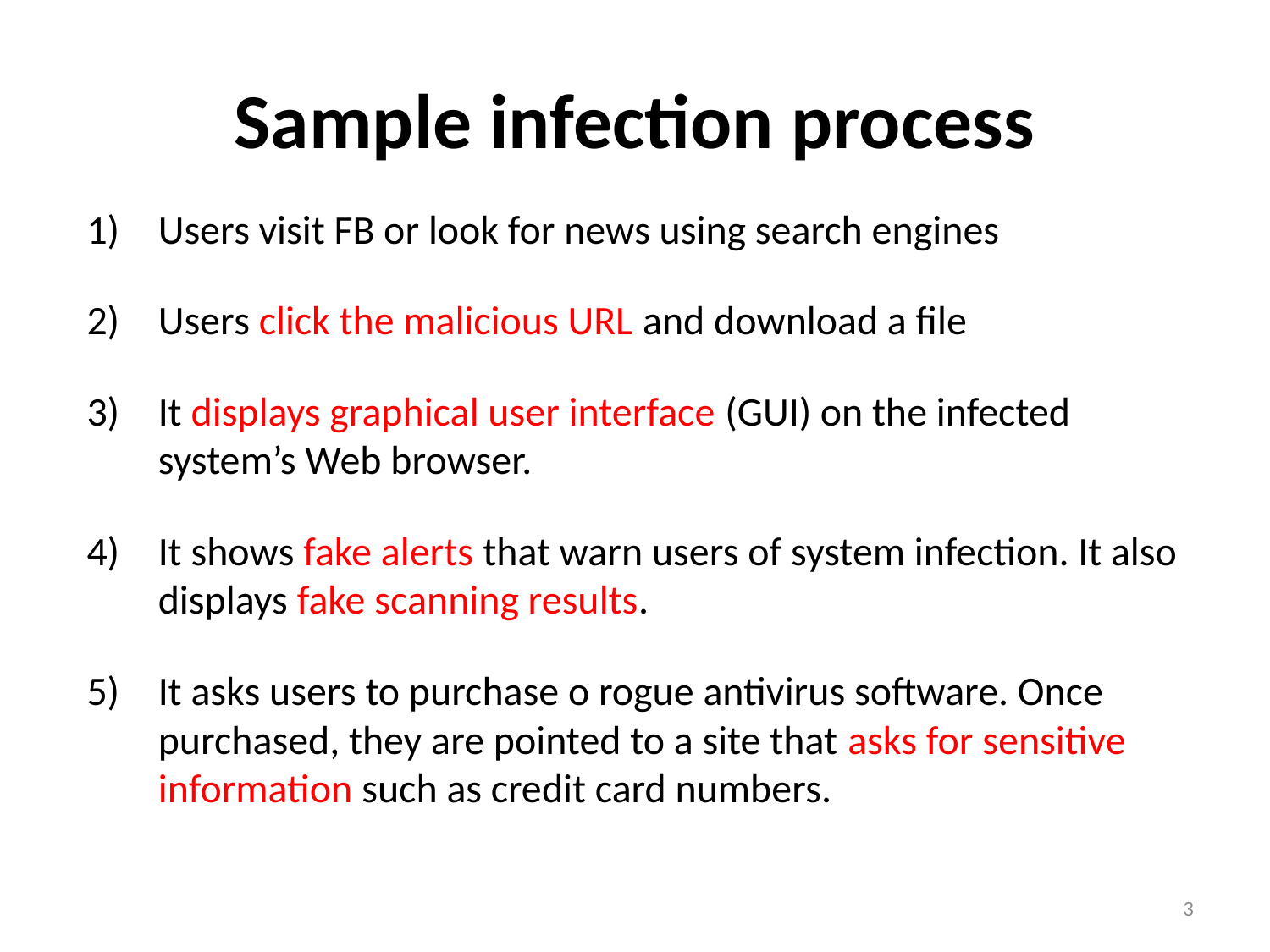

# Sample infection process
Users visit FB or look for news using search engines
Users click the malicious URL and download a file
It displays graphical user interface (GUI) on the infected system’s Web browser.
It shows fake alerts that warn users of system infection. It also displays fake scanning results.
It asks users to purchase o rogue antivirus software. Once purchased, they are pointed to a site that asks for sensitive information such as credit card numbers.

3